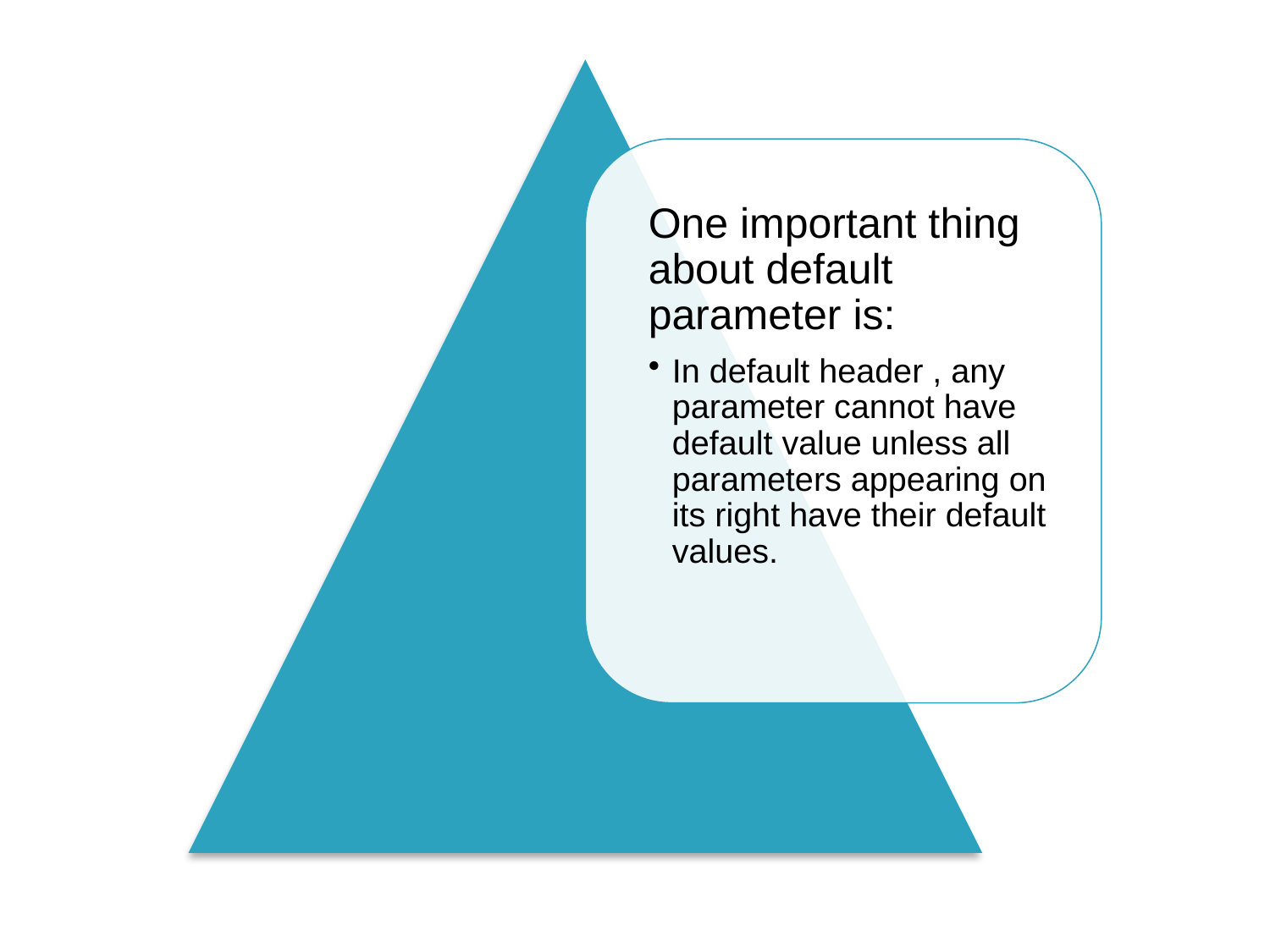

One important thing about default parameter is:
In default header , any parameter cannot have default value unless all parameters appearing on its right have their default values.